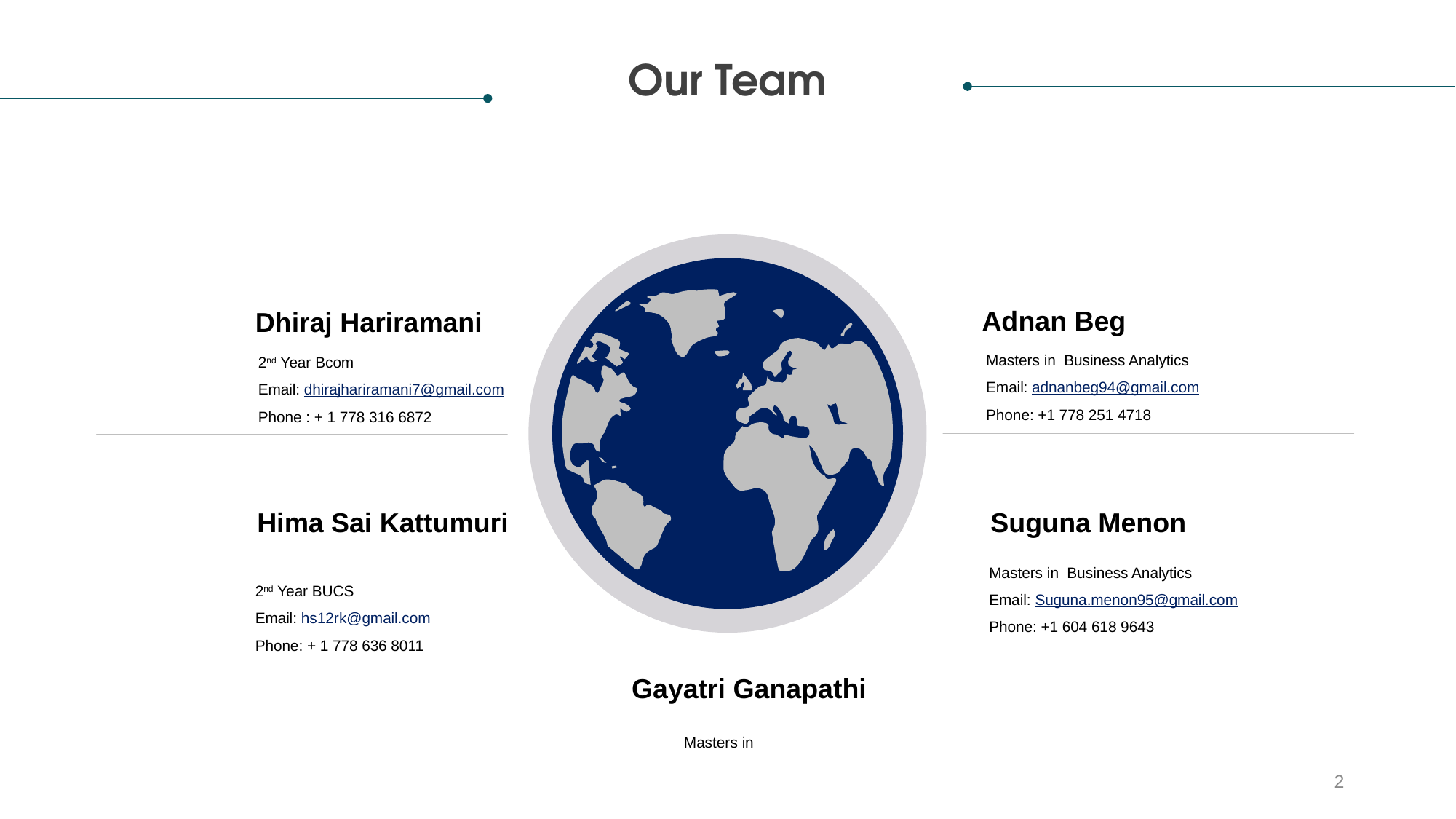

Our Team

Adnan Beg
Dhiraj Hariramani
Suguna Menon
Masters in  Business Analytics
Email: adnanbeg94@gmail.com
Phone: +1 778 251 4718
2nd Year Bcom
Email: dhirajhariramani7@gmail.com
Phone : + 1 778 316 6872

Hima Sai Kattumuri
Masters in  Business Analytics
Email: Suguna.menon95@gmail.com
Phone: +1 604 618 9643
2nd Year BUCS
Email: hs12rk@gmail.com
Phone: + 1 778 636 8011
Gayatri Ganapathi
Masters in
2